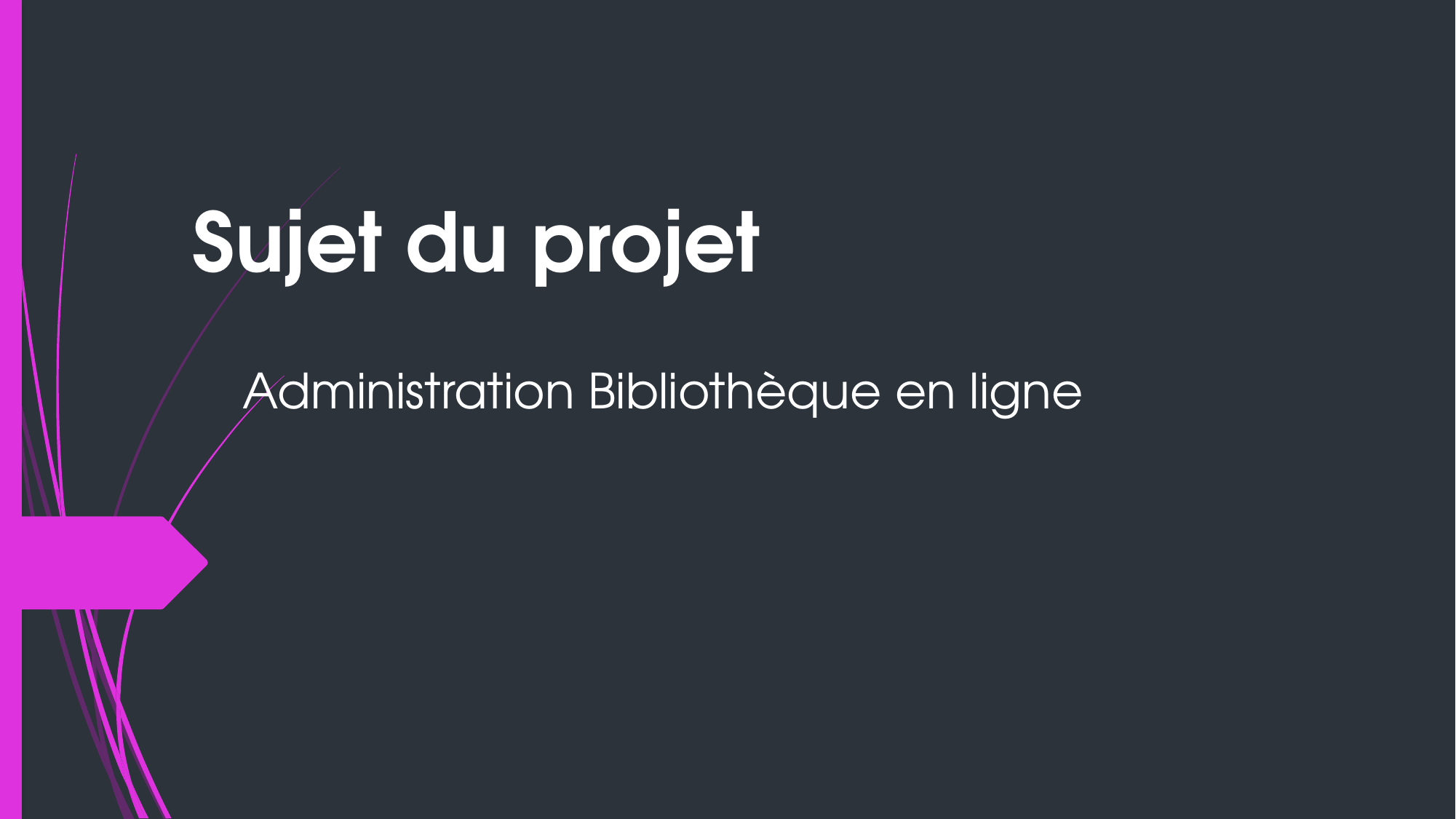

# Sujet du projet
     Administration Bibliothèque en ligne